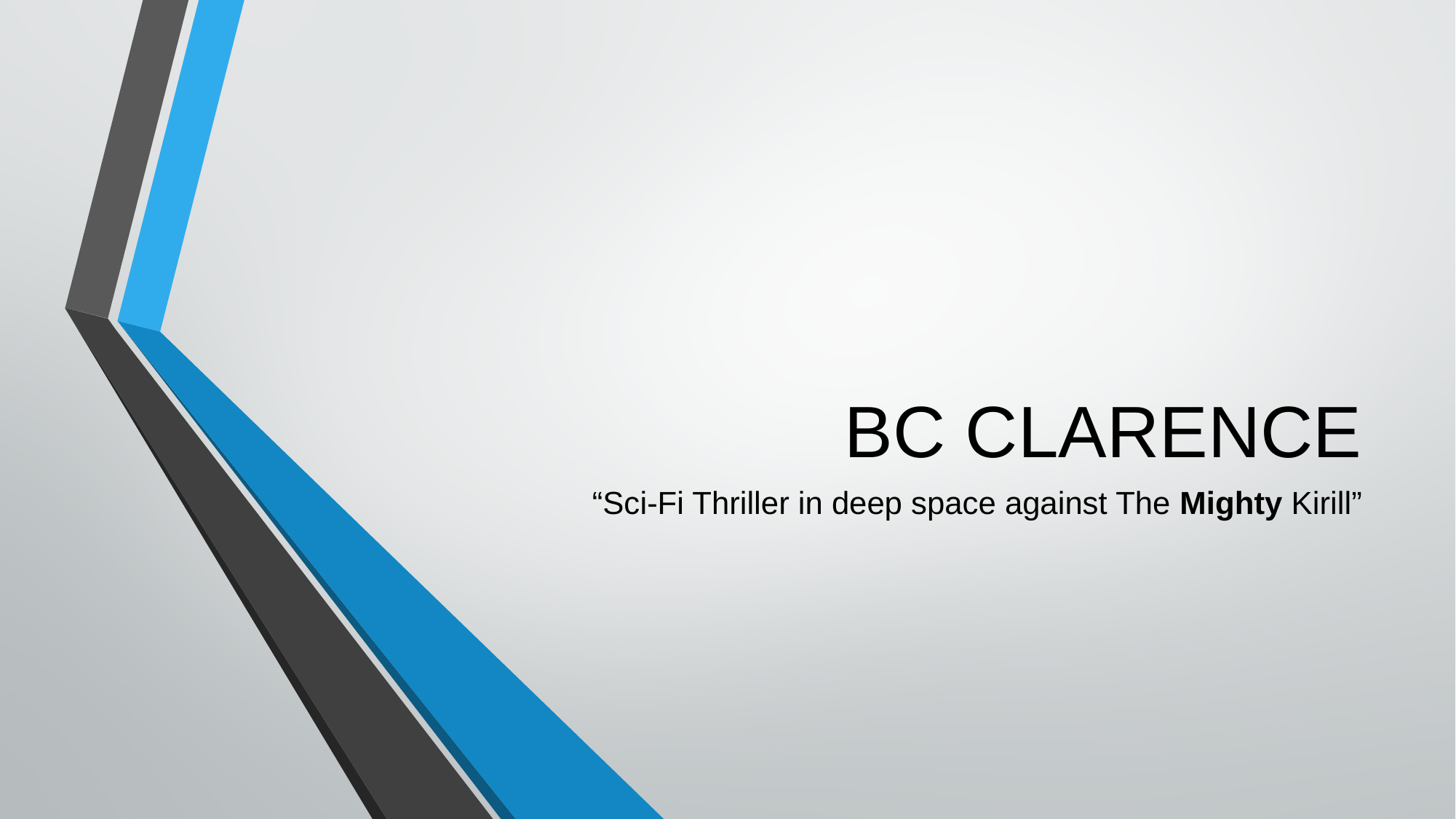

# BC CLARENCE
“Sci-Fi Thriller in deep space against The Mighty Kirill”